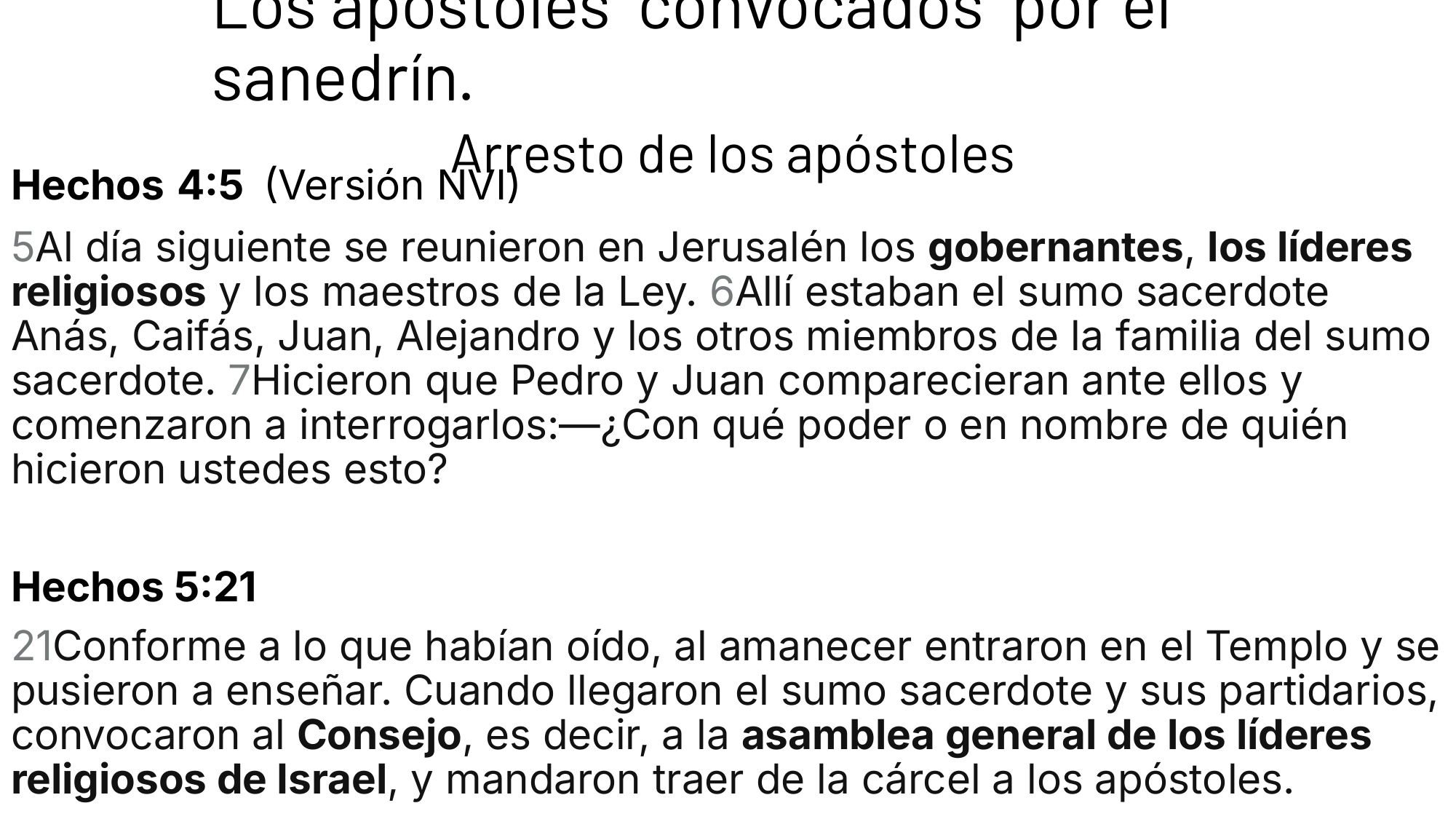

# Los apóstoles  convocados  por el sanedrín. Arresto de los apóstoles
Hechos 4:5  (Versión NVI)
5Al día siguiente se reunieron en Jerusalén los gobernantes, los líderes religiosos y los maestros de la Ley. 6Allí estaban el sumo sacerdote Anás, Caifás, Juan, Alejandro y los otros miembros de la familia del sumo sacerdote. 7Hicieron que Pedro y Juan comparecieran ante ellos y comenzaron a interrogarlos:—¿Con qué poder o en nombre de quién hicieron ustedes esto?

Hechos 5:21
21Conforme a lo que habían oído, al amanecer entraron en el Templo y se pusieron a enseñar. Cuando llegaron el sumo sacerdote y sus partidarios, convocaron al Consejo, es decir, a la asamblea general de los líderes religiosos de Israel, y mandaron traer de la cárcel a los apóstoles.